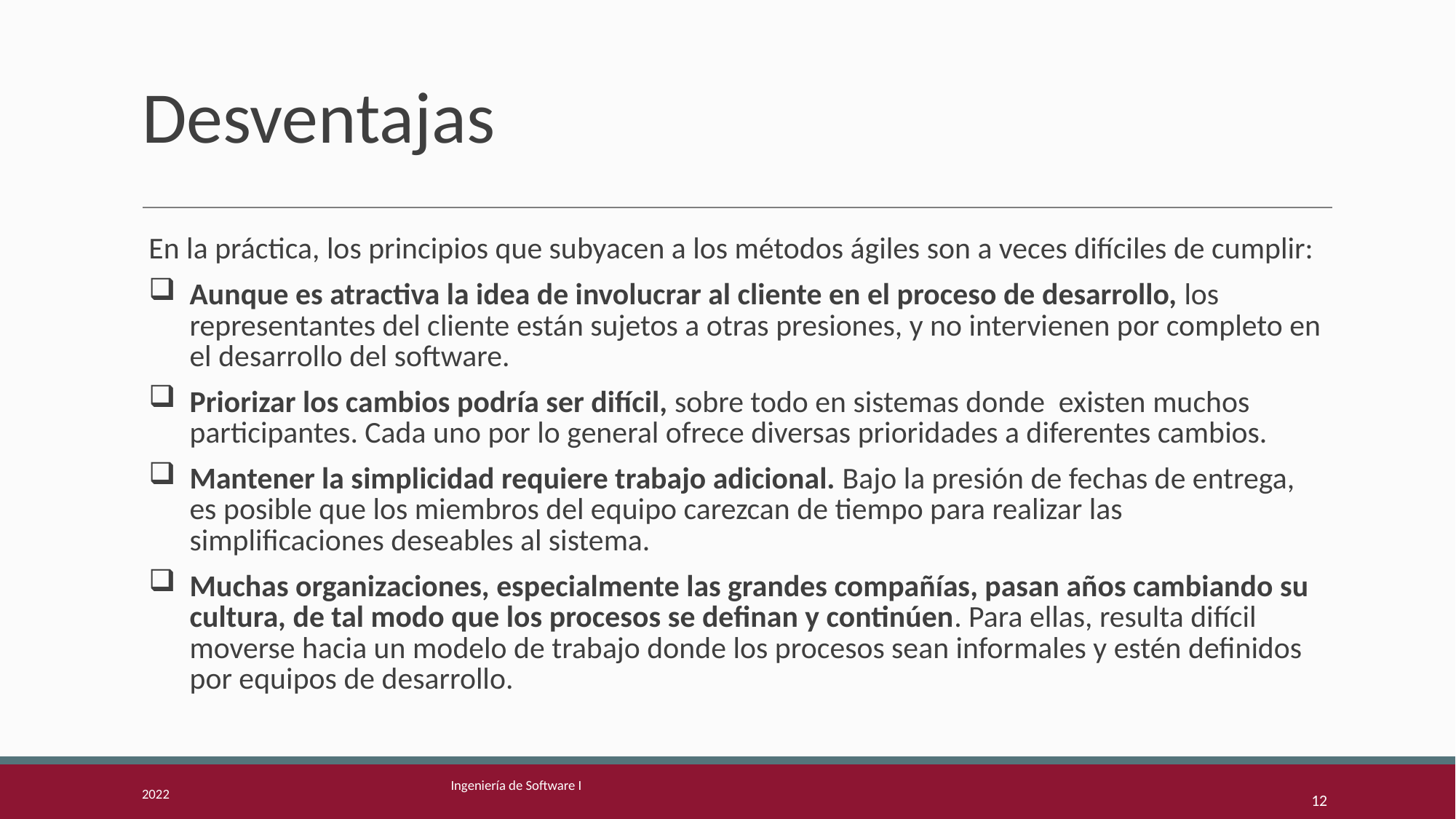

# Desventajas
En la práctica, los principios que subyacen a los métodos ágiles son a veces difíciles de cumplir:
Aunque es atractiva la idea de involucrar al cliente en el proceso de desarrollo, los representantes del cliente están sujetos a otras presiones, y no intervienen por completo en el desarrollo del software.
Priorizar los cambios podría ser difícil, sobre todo en sistemas donde  existen muchos participantes. Cada uno por lo general ofrece diversas prioridades a diferentes cambios.
Mantener la simplicidad requiere trabajo adicional. Bajo la presión de fechas de entrega, es posible que los miembros del equipo carezcan de tiempo para realizar las  simplificaciones deseables al sistema.
Muchas organizaciones, especialmente las grandes compañías, pasan años cambiando su cultura, de tal modo que los procesos se definan y continúen. Para ellas, resulta difícil moverse hacia un modelo de trabajo donde los procesos sean informales y estén definidos por equipos de desarrollo.
2022
Ingeniería de Software I
12